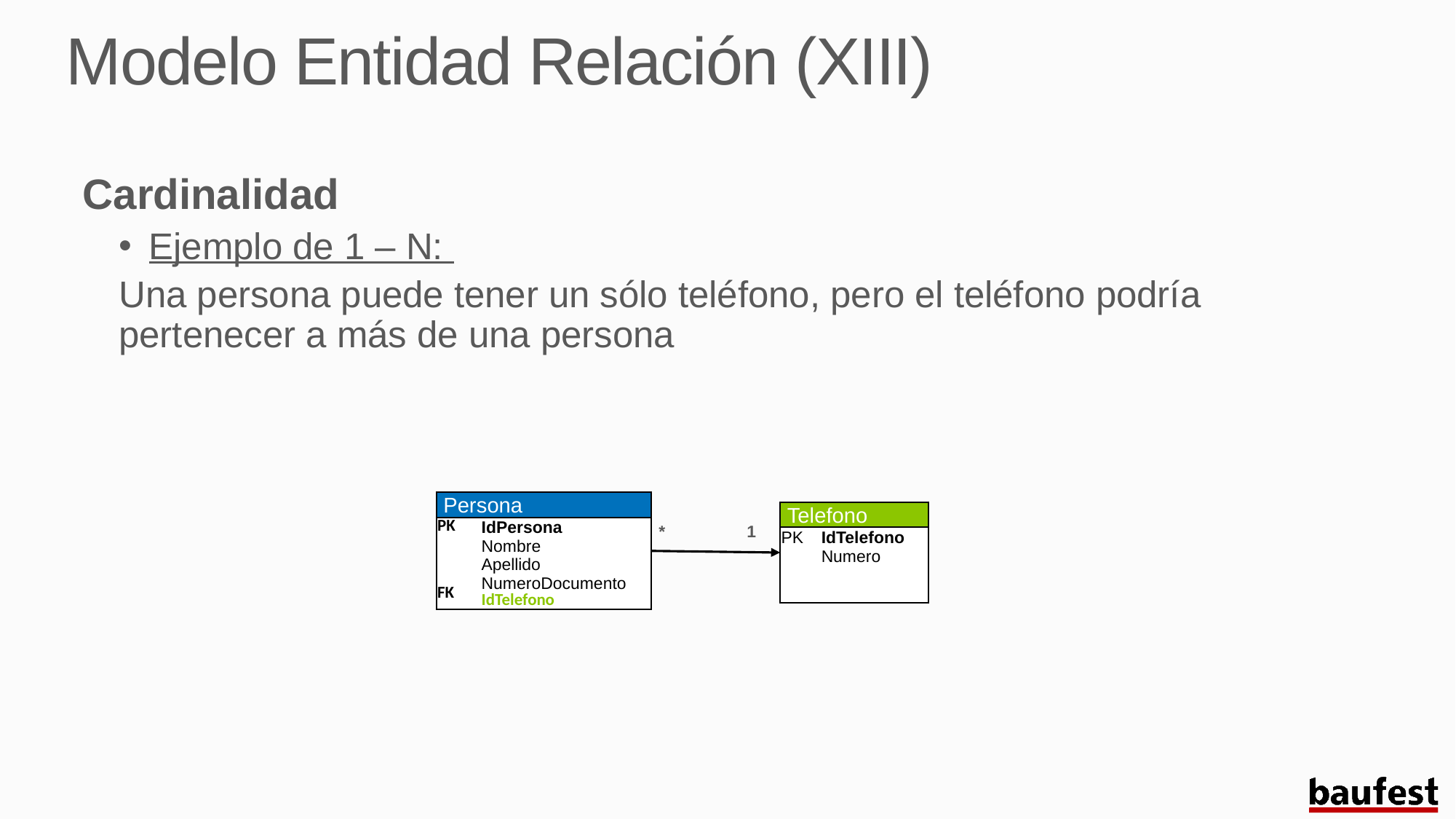

# Modelo Entidad Relación (XIII)
Cardinalidad
Ejemplo de 1 – N:
Una persona puede tener un sólo teléfono, pero el teléfono podría pertenecer a más de una persona

| Persona |  |
| --- | --- |
| PK FK | IdPersona Nombre Apellido NumeroDocumento IdTelefono |
| Telefono |  |
| --- | --- |
| PK | IdTelefono Numero |
*
1